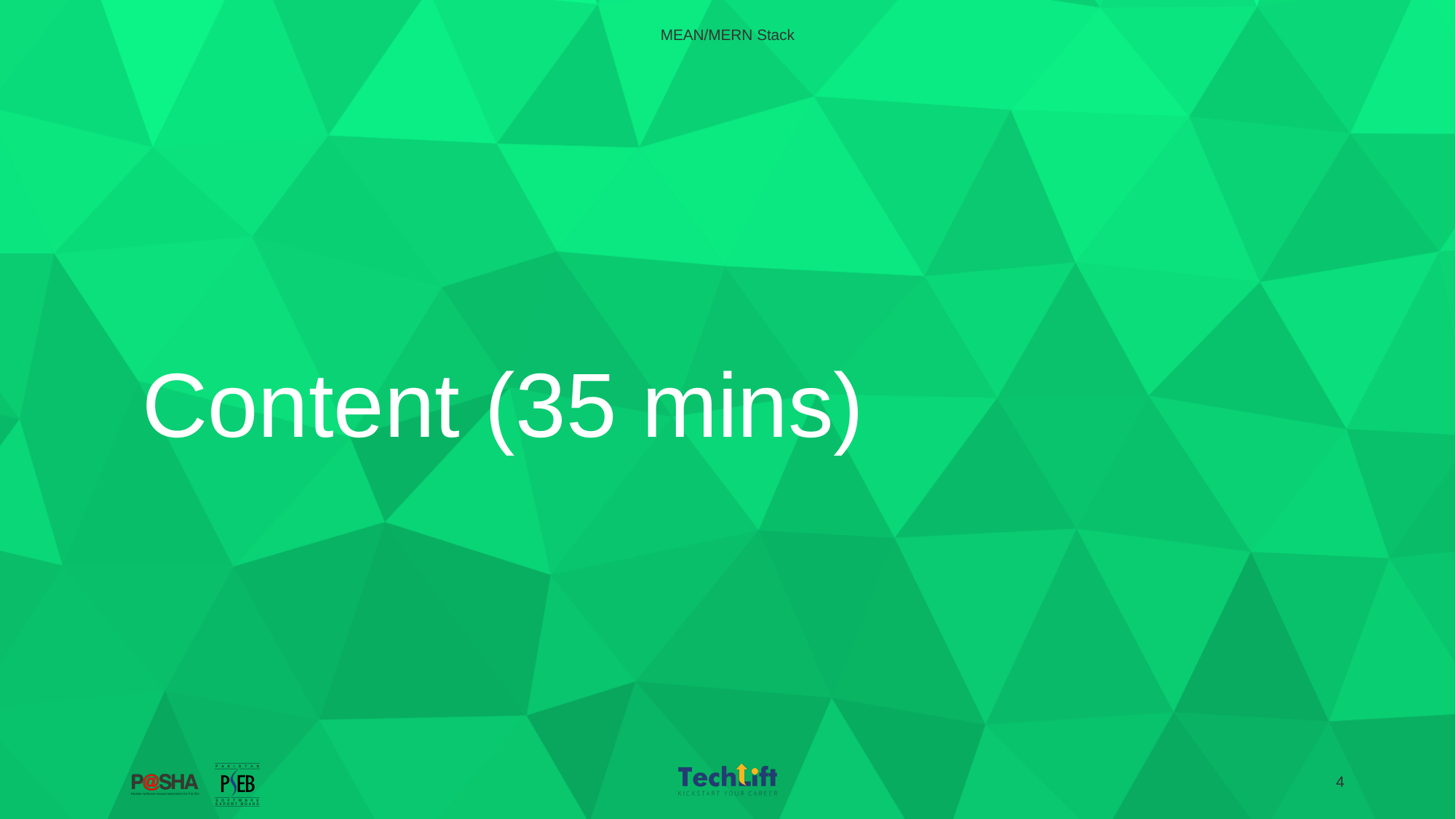

MEAN/MERN Stack
# Content (35 mins)
4